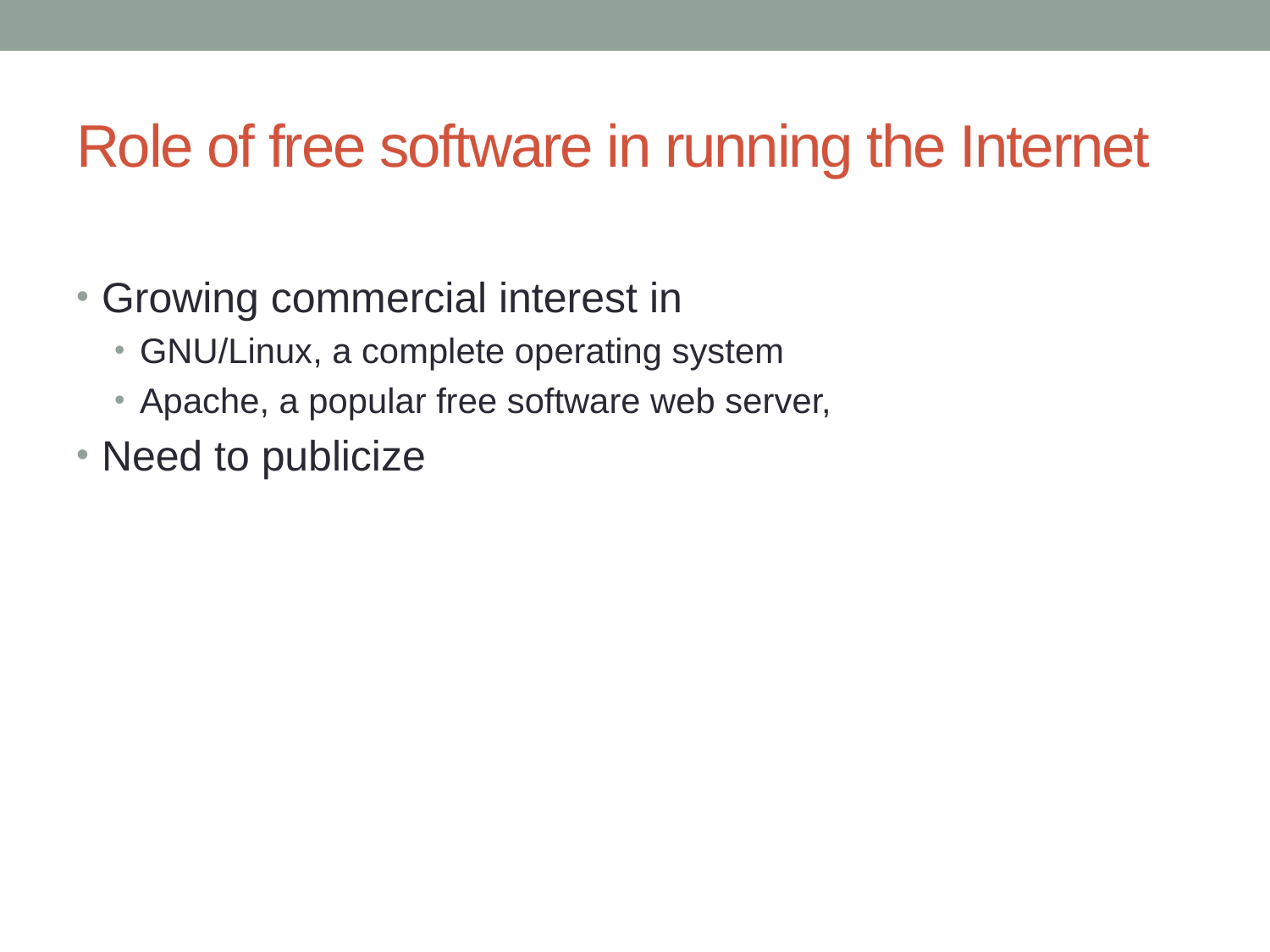

# Role of free software in running the Internet
Growing commercial interest in
GNU/Linux, a complete operating system
Apache, a popular free software web server,
Need to publicize